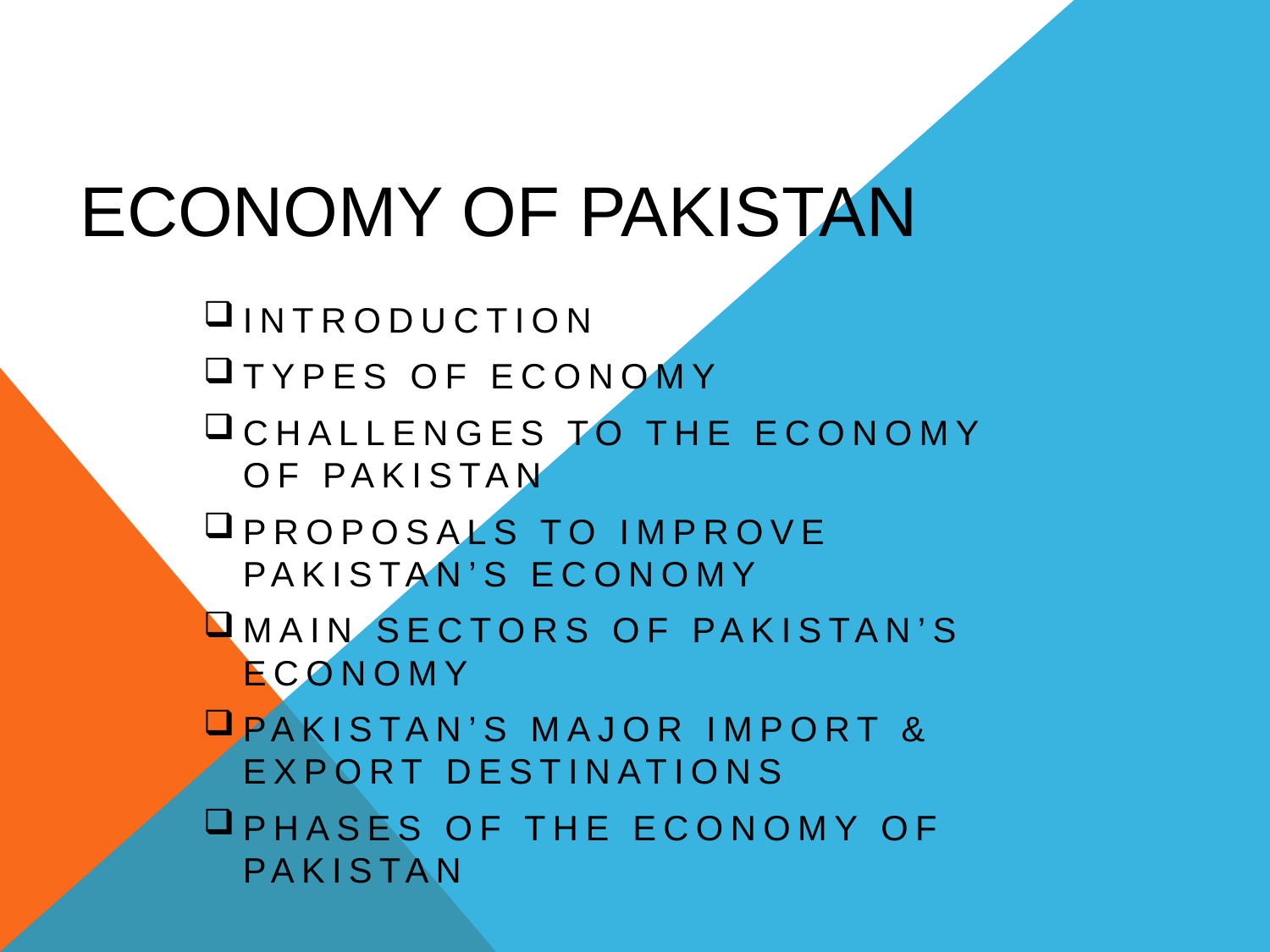

# Economy of Pakistan
Introduction
Types of economy
Challenges to the economy of Pakistan
Proposals to improve Pakistan’s Economy
Main Sectors of Pakistan’s Economy
Pakistan’s major import & export destinations
Phases of the economy of Pakistan